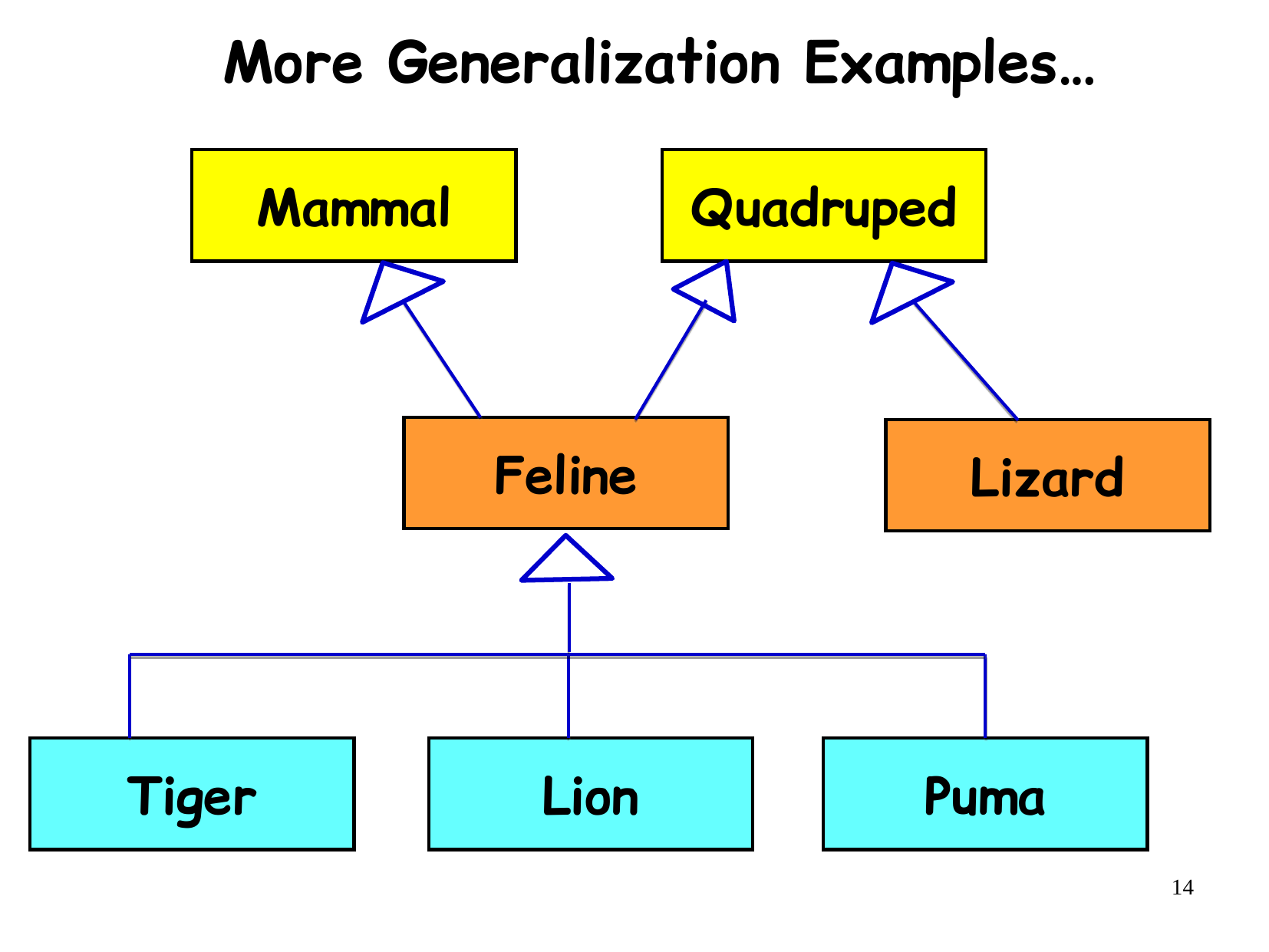

More Generalization Examples…
Mammal
Quadruped

Feline
Lizard

Tiger
Lion
Puma